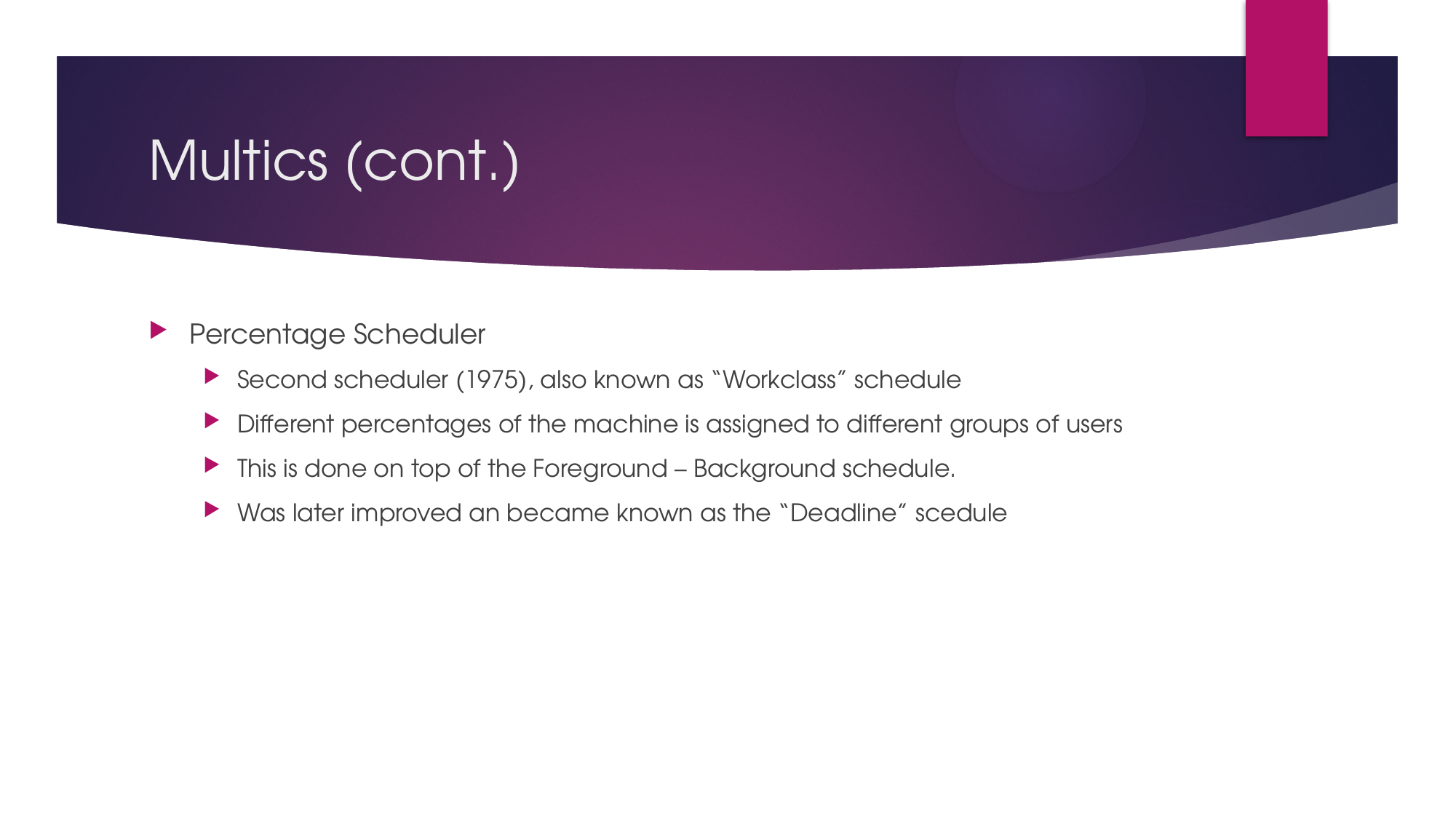

# Multics (cont.)
Percentage Scheduler
Second scheduler (1975), also known as “Workclass” schedule
Different percentages of the machine is assigned to different groups of users
This is done on top of the Foreground – Background schedule.
Was later improved an became known as the “Deadline” scedule